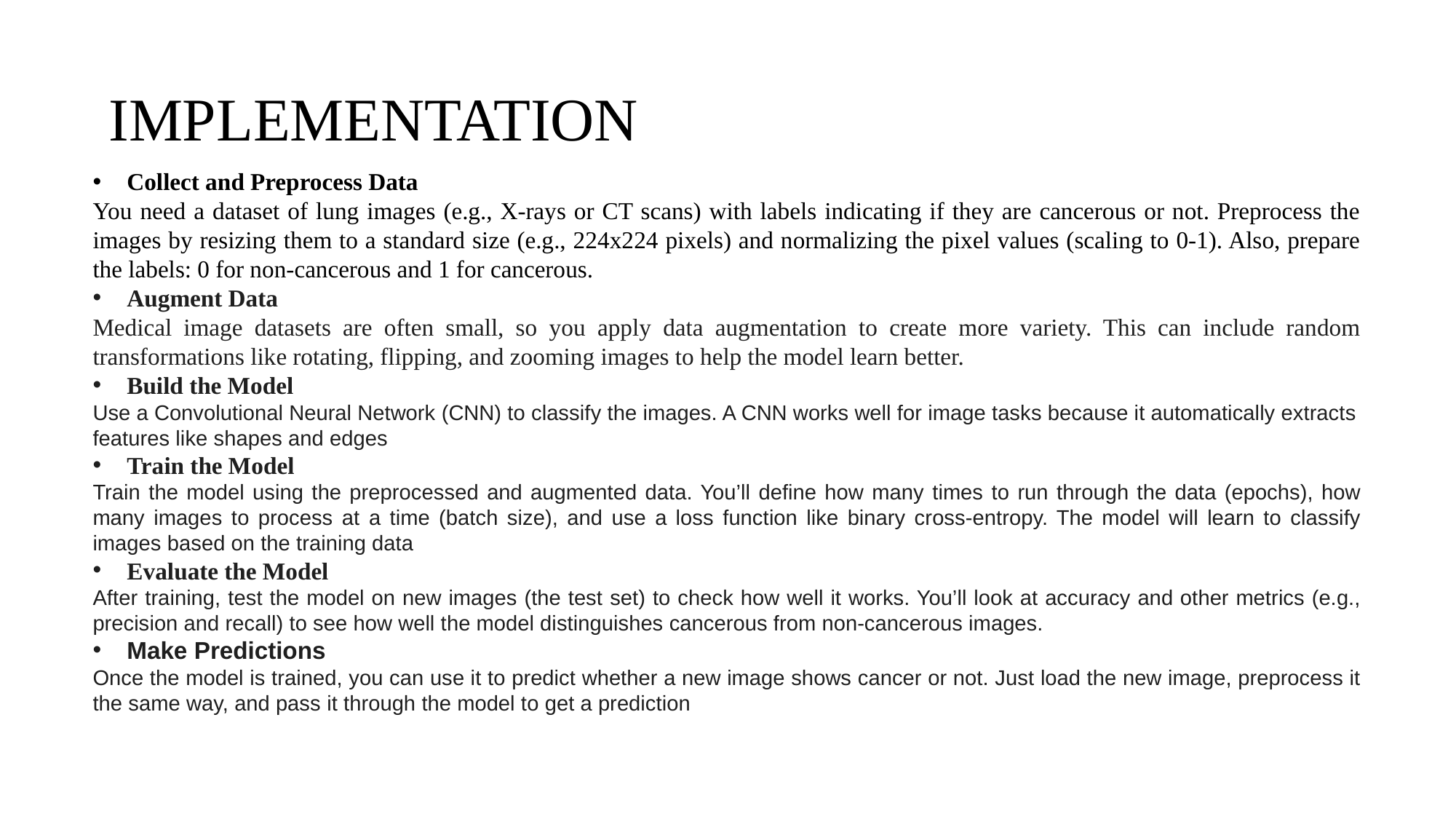

Collect and Preprocess Data
You need a dataset of lung images (e.g., X-rays or CT scans) with labels indicating if they are cancerous or not. Preprocess the images by resizing them to a standard size (e.g., 224x224 pixels) and normalizing the pixel values (scaling to 0-1). Also, prepare the labels: 0 for non-cancerous and 1 for cancerous.
Augment Data
Medical image datasets are often small, so you apply data augmentation to create more variety. This can include random transformations like rotating, flipping, and zooming images to help the model learn better.
Build the Model
Use a Convolutional Neural Network (CNN) to classify the images. A CNN works well for image tasks because it automatically extracts features like shapes and edges
Train the Model
Train the model using the preprocessed and augmented data. You’ll define how many times to run through the data (epochs), how many images to process at a time (batch size), and use a loss function like binary cross-entropy. The model will learn to classify images based on the training data
Evaluate the Model
After training, test the model on new images (the test set) to check how well it works. You’ll look at accuracy and other metrics (e.g., precision and recall) to see how well the model distinguishes cancerous from non-cancerous images.
Make Predictions
Once the model is trained, you can use it to predict whether a new image shows cancer or not. Just load the new image, preprocess it the same way, and pass it through the model to get a prediction
# IMPLEMENTATION